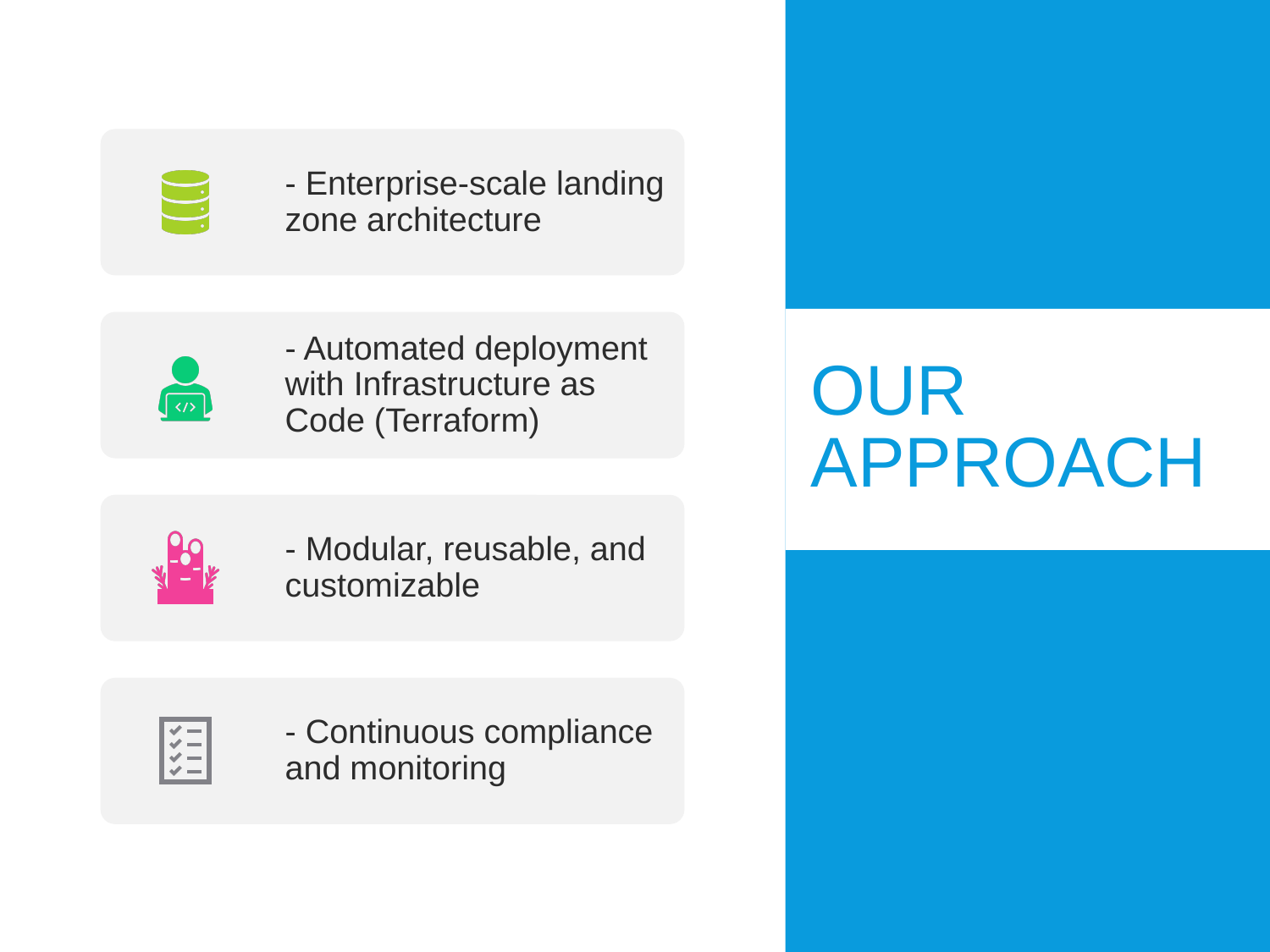

- Enterprise-scale landing zone architecture
- Automated deployment with Infrastructure as Code (Terraform)
- Modular, reusable, and customizable
- Continuous compliance and monitoring

# Our Approach